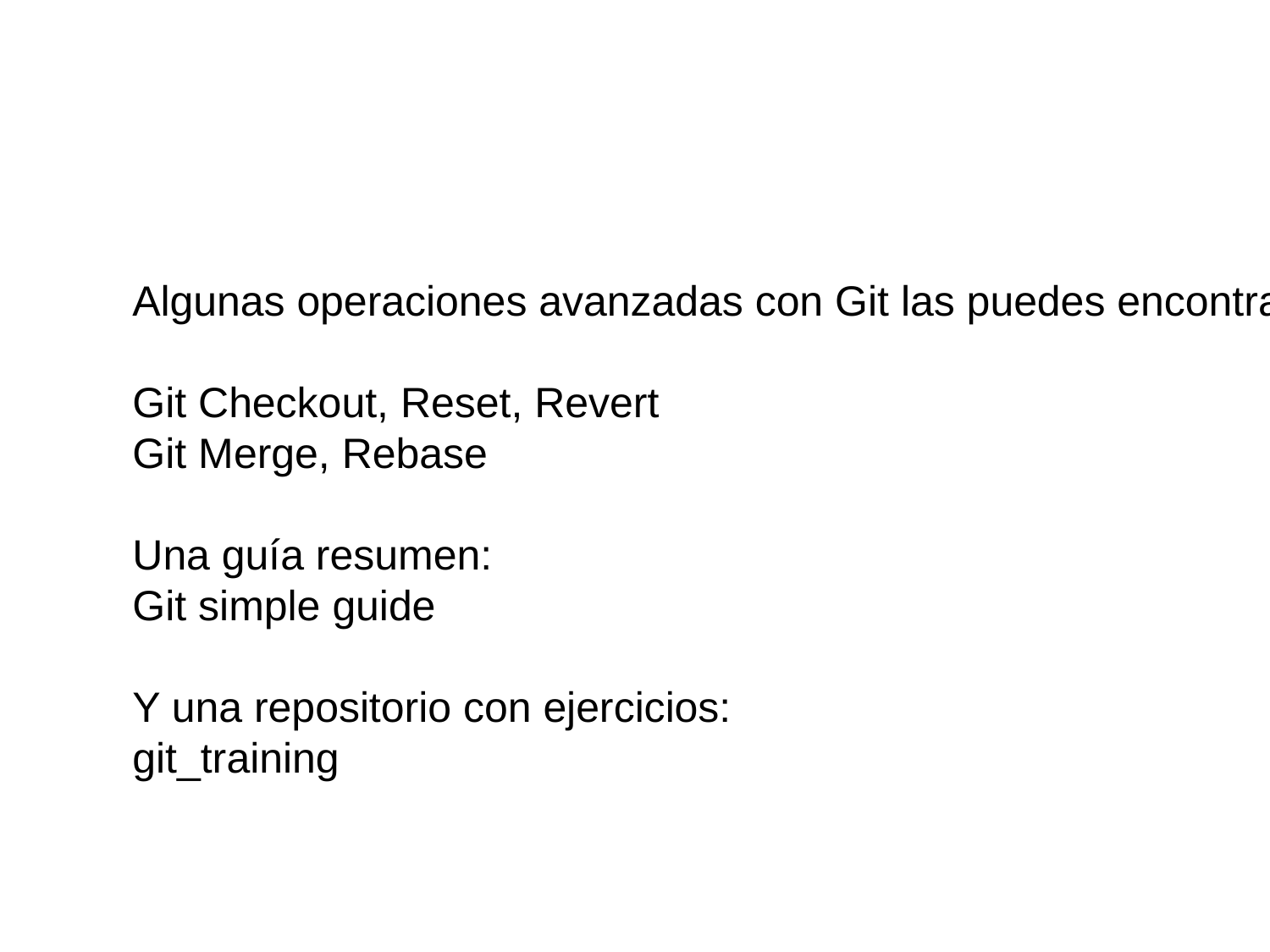

Algunas operaciones avanzadas con Git las puedes encontrar aquí:

Git Checkout, Reset, Revert
Git Merge, Rebase

Una guía resumen:
Git simple guide

Y una repositorio con ejercicios:
git_training